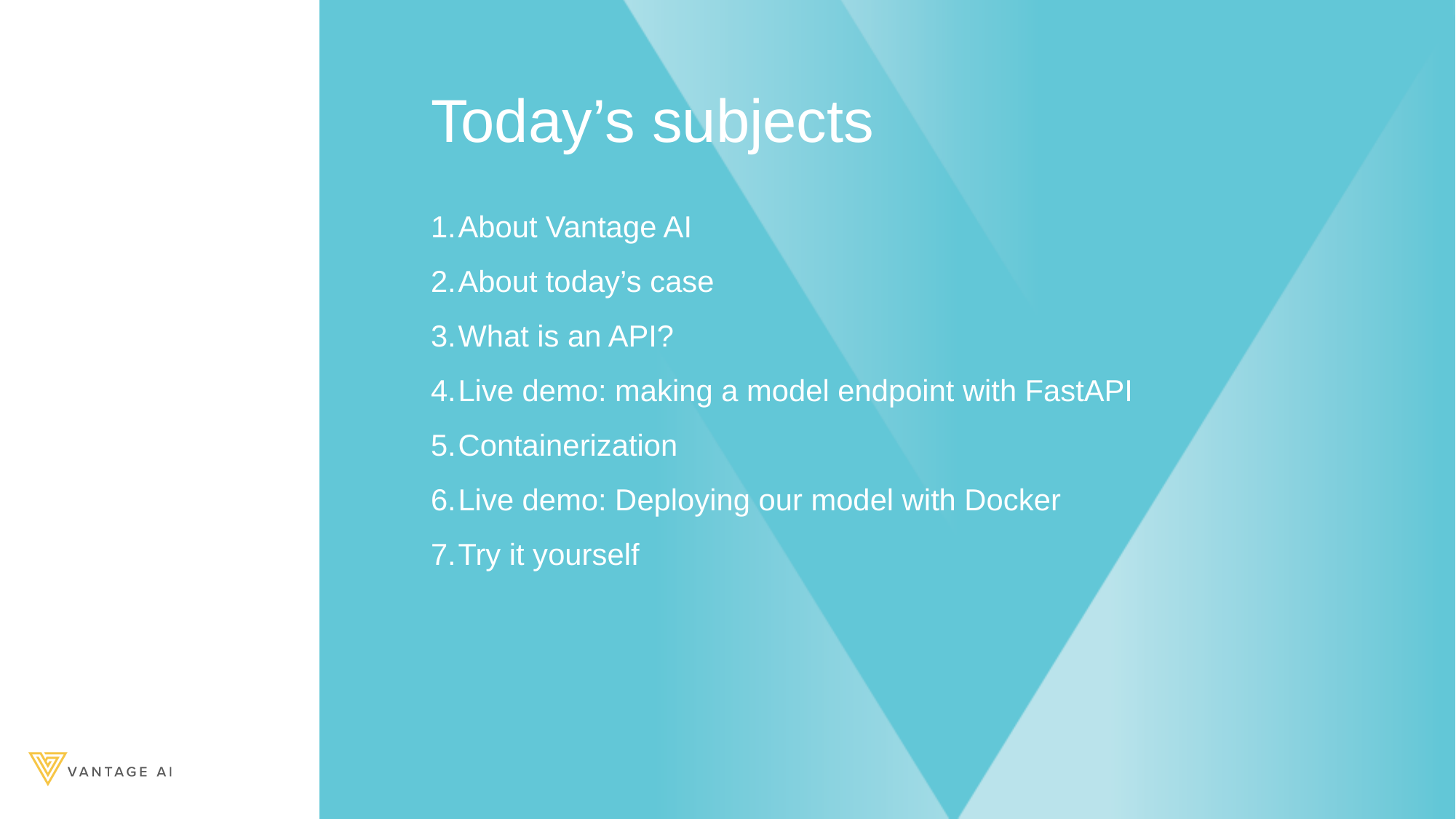

# Today’s subjects
About Vantage AI
About today’s case
What is an API?
Live demo: making a model endpoint with FastAPI
Containerization
Live demo: Deploying our model with Docker
Try it yourself